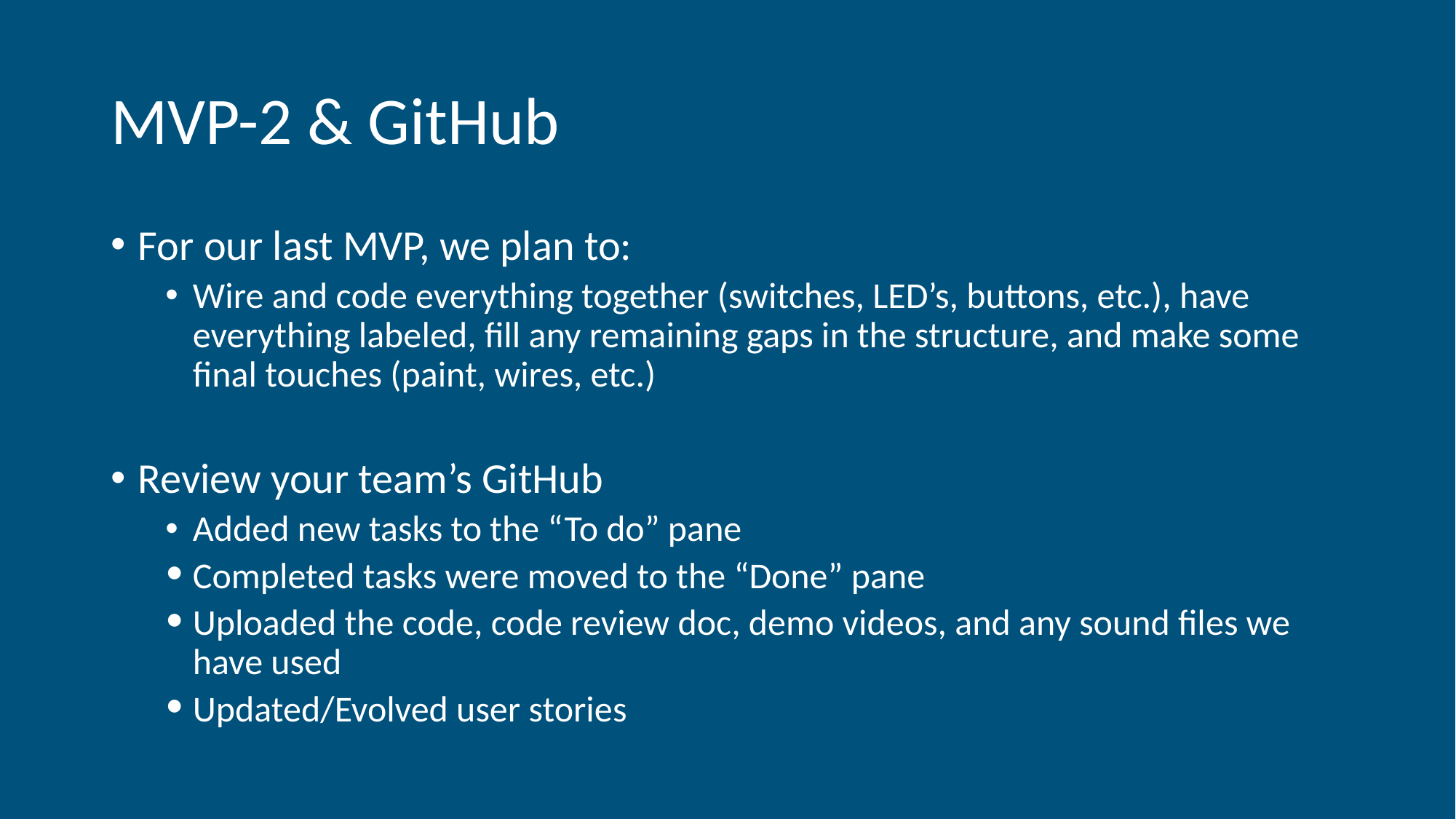

# MVP-2 & GitHub
For our last MVP, we plan to:
Wire and code everything together (switches, LED’s, buttons, etc.), have everything labeled, fill any remaining gaps in the structure, and make some final touches (paint, wires, etc.)

Review your team’s GitHub
Added new tasks to the “To do” pane
Completed tasks were moved to the “Done” pane
Uploaded the code, code review doc, demo videos, and any sound files we have used
Updated/Evolved user stories